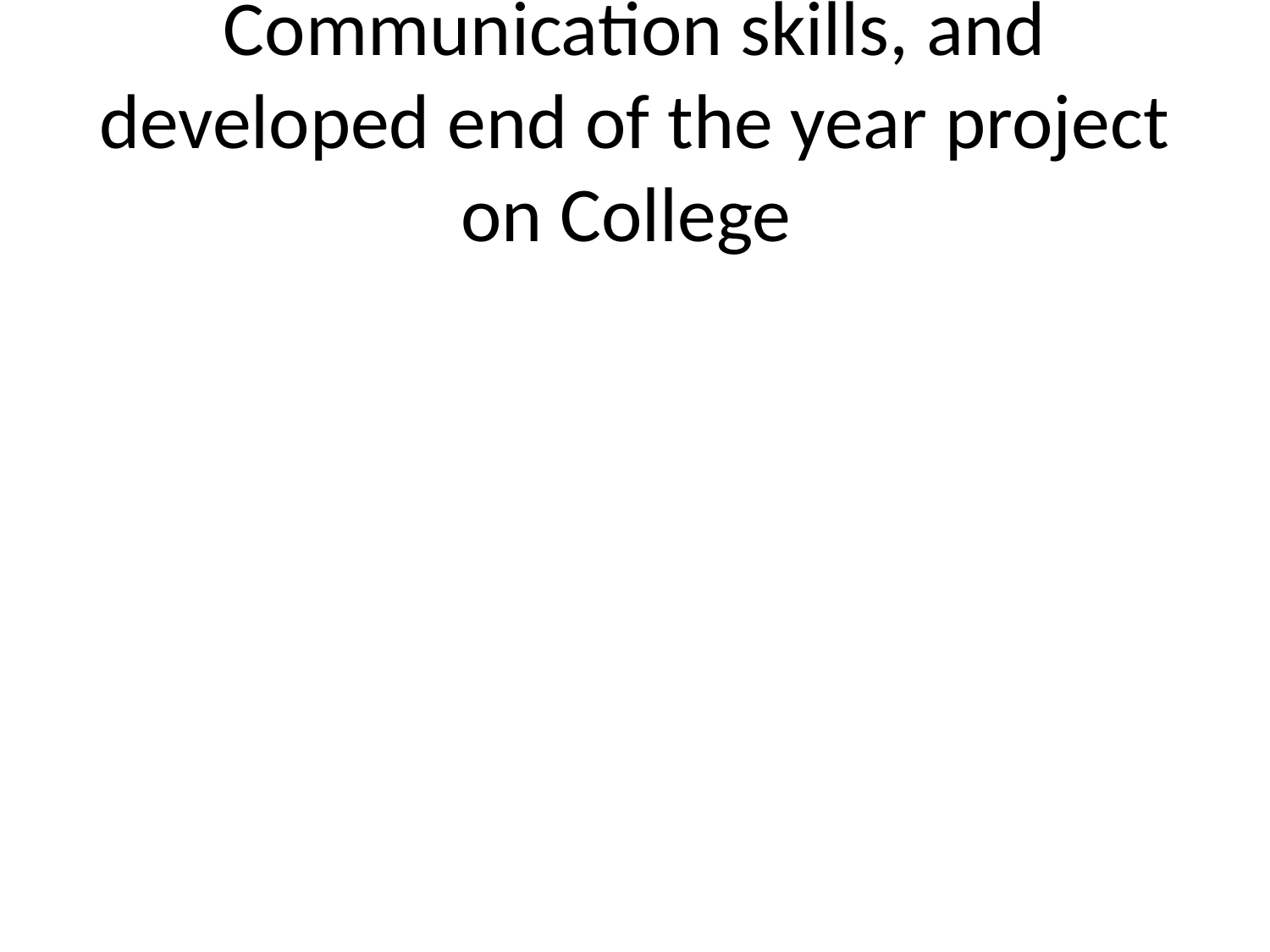

# Communication skills, and developed end of the year project on College